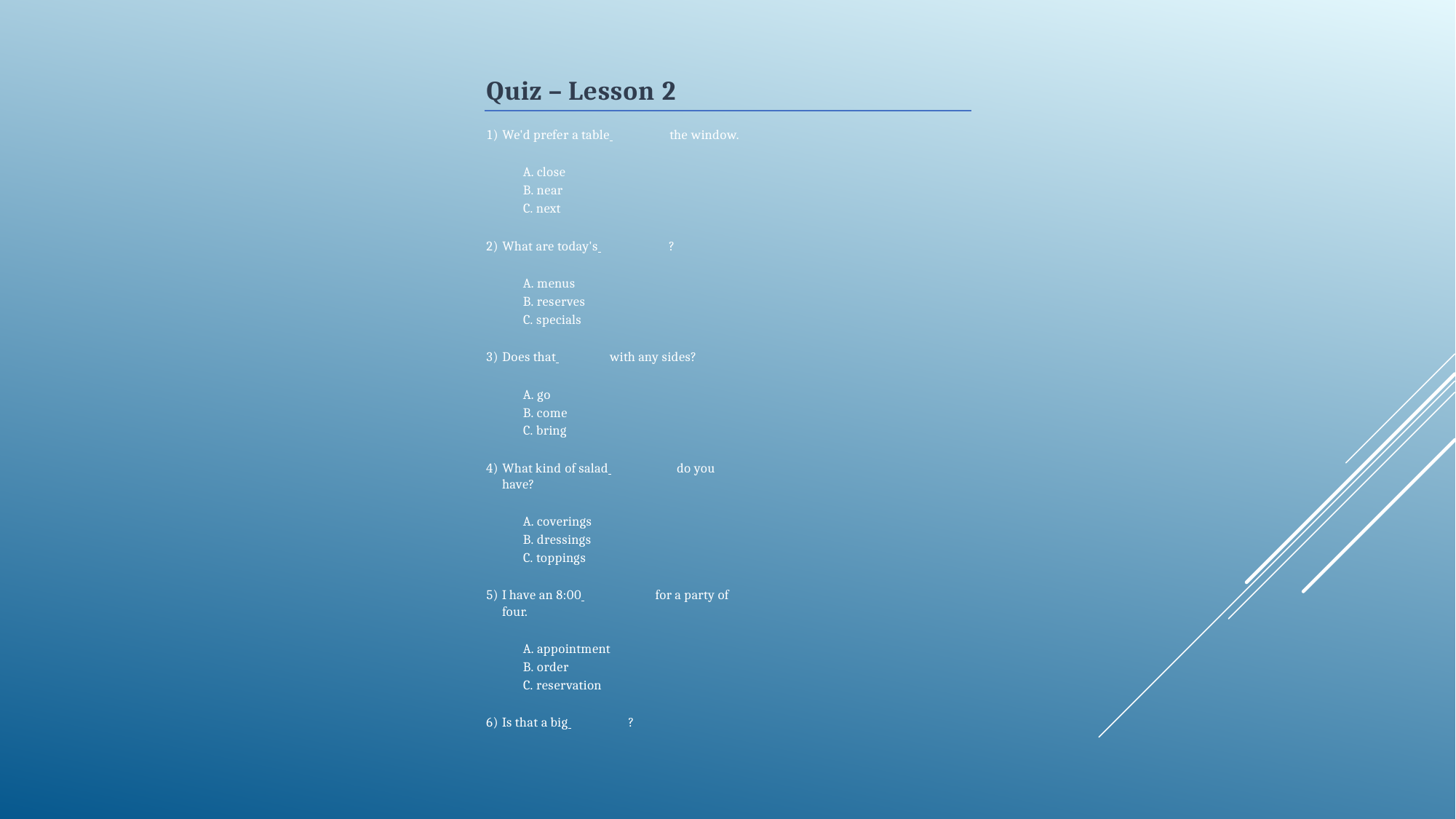

Quiz – Lesson 2

We'd prefer a table 	the window.

close
near
next

What are today's 	?

menus
reserves
specials

Does that 	with any sides?

go
come
bring

What kind of salad 	do you have?

coverings
dressings
toppings

I have an 8:00 	for a party of four.

appointment
order
reservation

Is that a big 	?